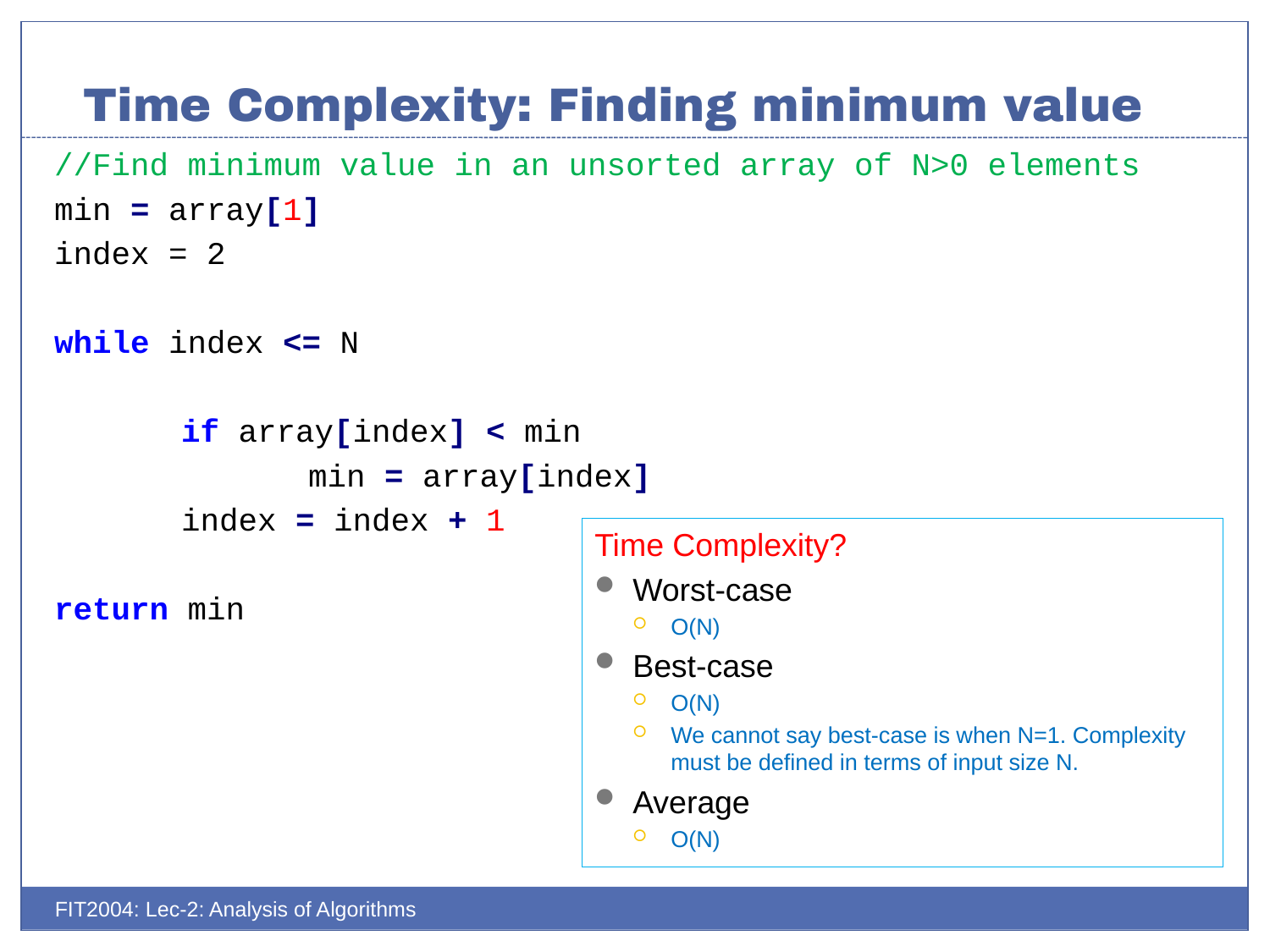

# Time Complexity: Finding minimum value
//Find minimum value in an unsorted array of N>0 elements
min = array[1]
index = 2

while index <= N

	if array[index] < min
		min = array[index]
	index = index + 1

return min

Time Complexity?
Worst-case
O(N)
Best-case
O(N)
We cannot say best-case is when N=1. Complexity must be defined in terms of input size N.
Average
O(N)

FIT2004: Lec-2: Analysis of Algorithms